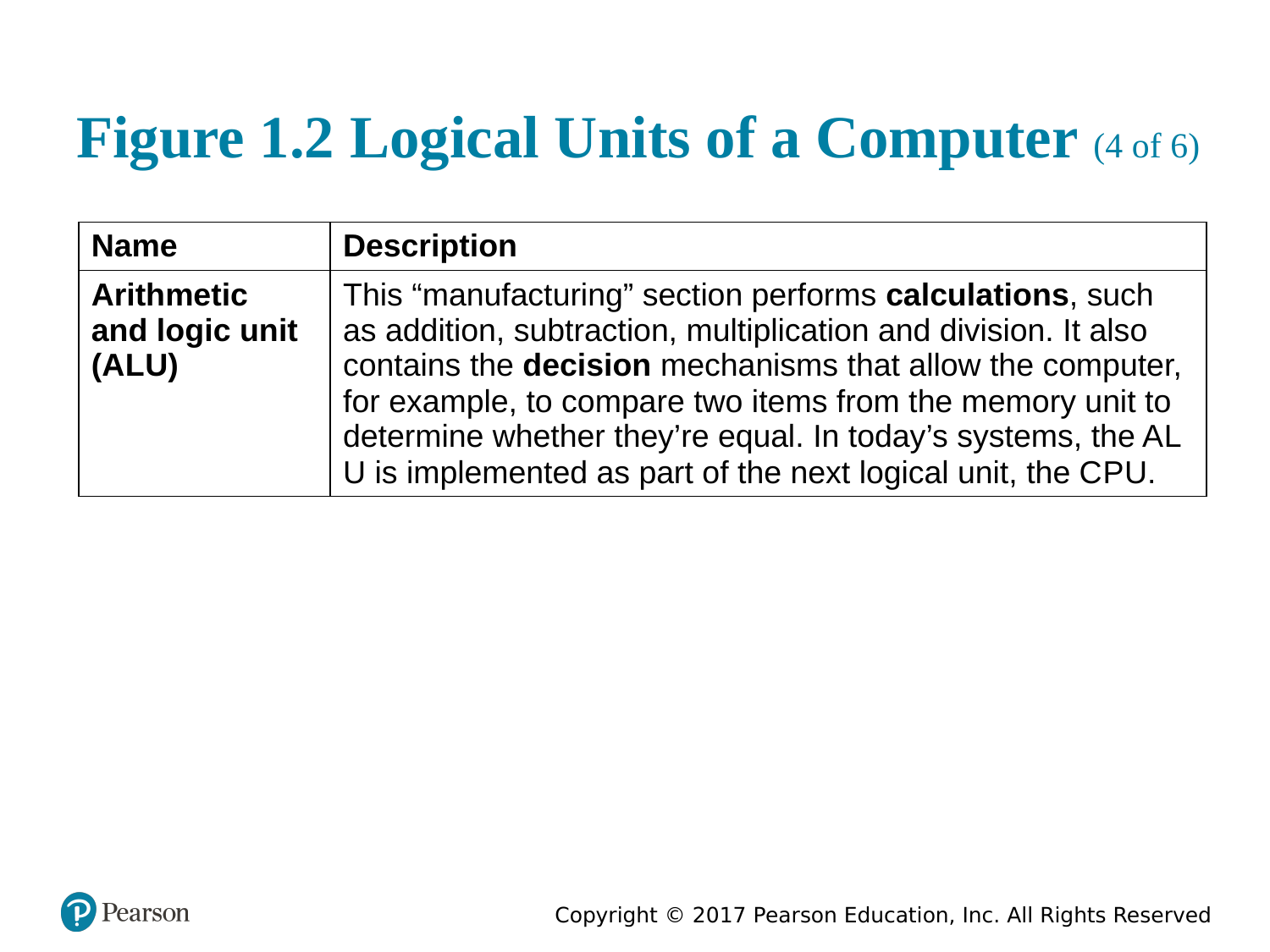

# Figure 1.2 Logical Units of a Computer (4 of 6)
| Name | Description |
| --- | --- |
| Arithmetic and logic unit (A L U) | This “manufacturing” section performs calculations, such as addition, subtraction, multiplication and division. It also contains the decision mechanisms that allow the computer, for example, to compare two items from the memory unit to determine whether they’re equal. In today’s systems, the A L U is implemented as part of the next logical unit, the C P U. |